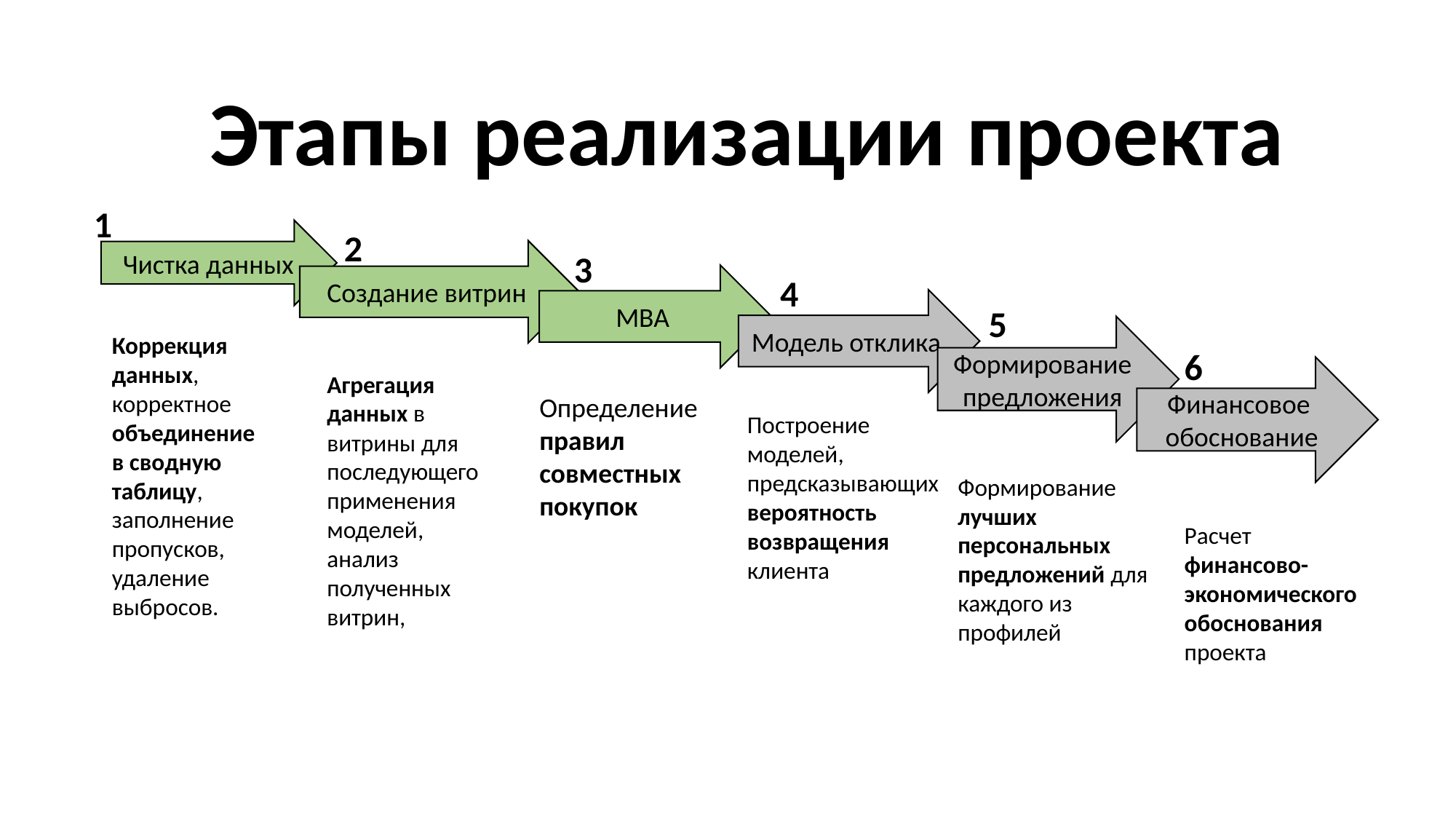

# Этапы реализации проекта
1
2
Чистка данных
Создание витрин
3
MBA
4
Модель отклика

Коррекция данных, корректное объединение в сводную таблицу, заполнение пропусков, удаление выбросов.
5
Формирование предложения

Агрегация данных в витрины для последующего применения моделей, анализ полученных витрин,
6

Определение правил совместных покупок
Финансовое
обоснование

Построение моделей, предсказывающих вероятность возвращения клиента

Формирование лучших персональных предложений для каждого из профилей

Расчет финансово-экономического обоснования проекта